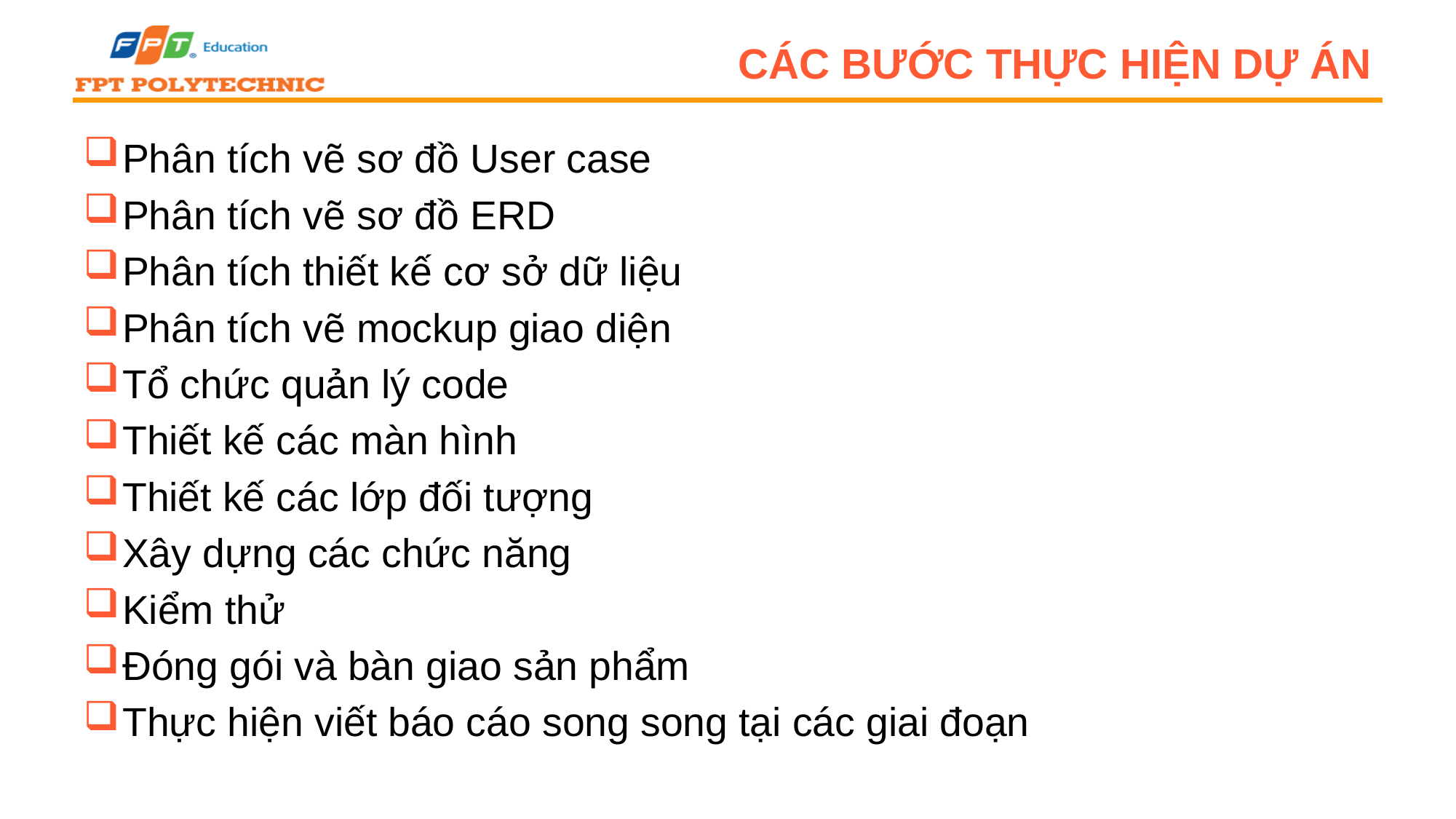

# Các bước thực hiện dự án
Phân tích vẽ sơ đồ User case
Phân tích vẽ sơ đồ ERD
Phân tích thiết kế cơ sở dữ liệu
Phân tích vẽ mockup giao diện
Tổ chức quản lý code
Thiết kế các màn hình
Thiết kế các lớp đối tượng
Xây dựng các chức năng
Kiểm thử
Đóng gói và bàn giao sản phẩm
Thực hiện viết báo cáo song song tại các giai đoạn